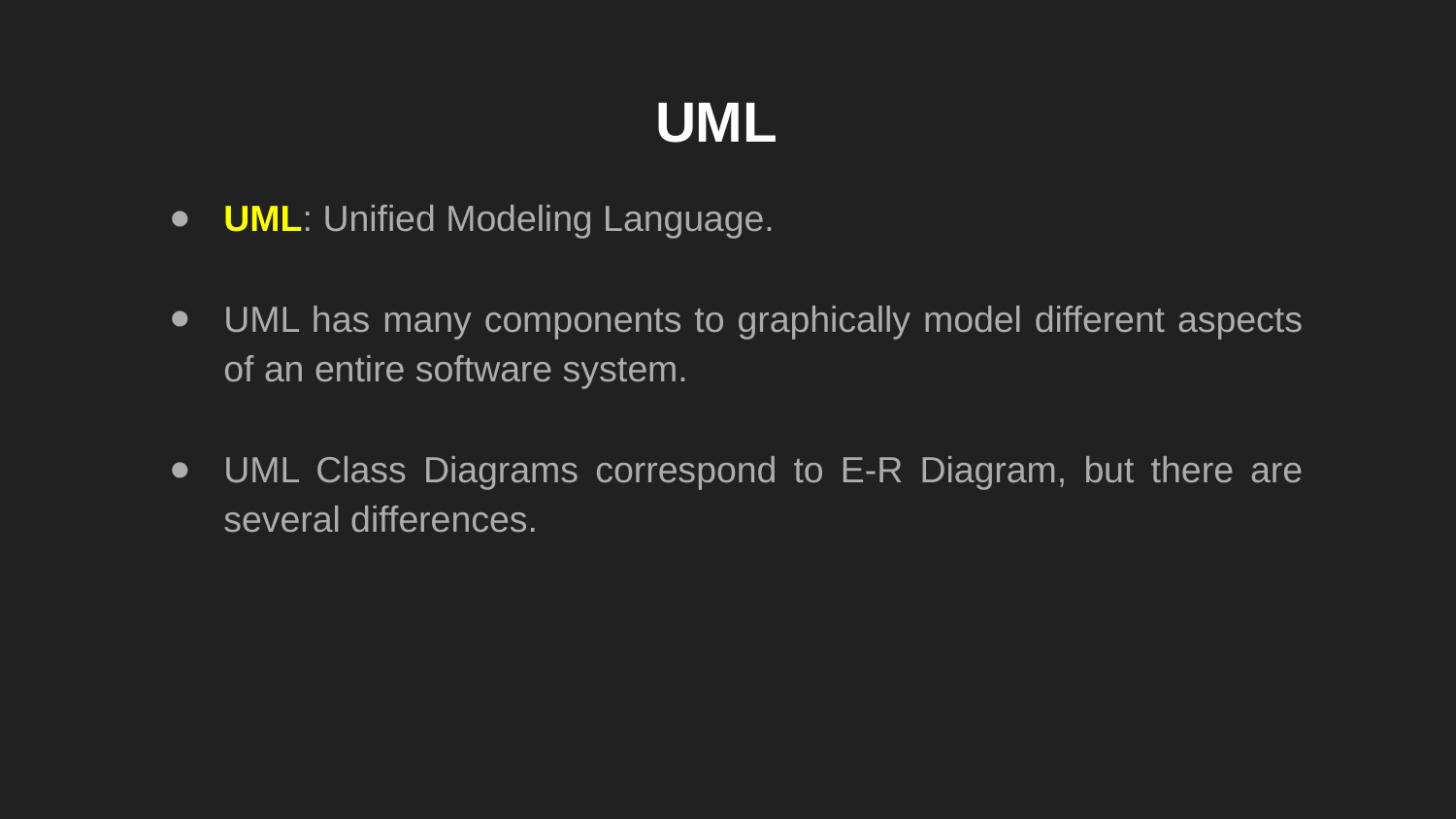

# UML
UML: Unified Modeling Language.

UML has many components to graphically model different aspects of an entire software system.

UML Class Diagrams correspond to E-R Diagram, but there are several differences.